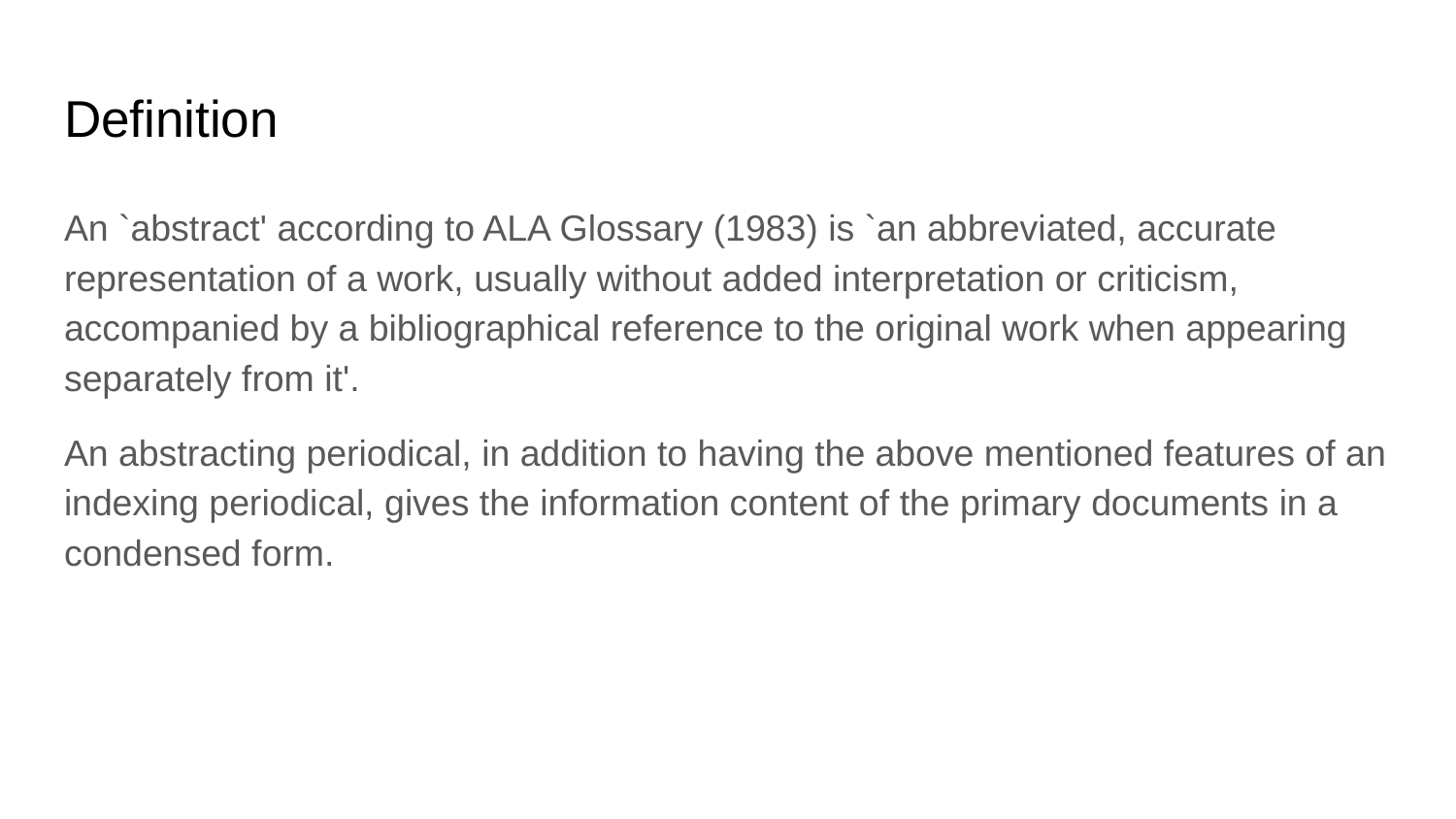

# Definition
An `abstract' according to ALA Glossary (1983) is `an abbreviated, accurate representation of a work, usually without added interpretation or criticism, accompanied by a bibliographical reference to the original work when appearing separately from it'.
An abstracting periodical, in addition to having the above mentioned features of an indexing periodical, gives the information content of the primary documents in a condensed form.